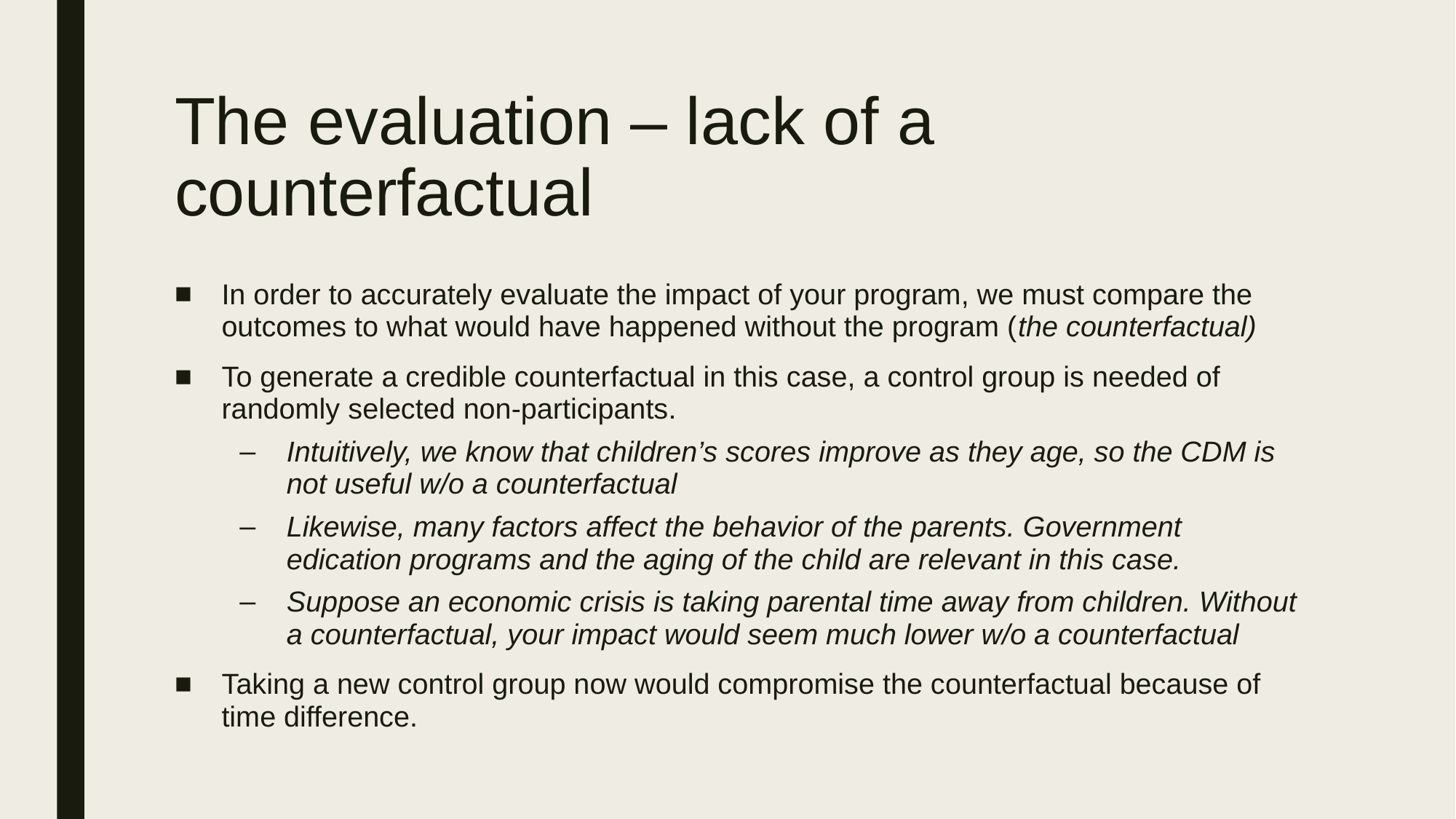

# The evaluation – lack of a counterfactual
In order to accurately evaluate the impact of your program, we must compare the outcomes to what would have happened without the program (the counterfactual)
To generate a credible counterfactual in this case, a control group is needed of randomly selected non-participants.
Intuitively, we know that children’s scores improve as they age, so the CDM is not useful w/o a counterfactual
Likewise, many factors affect the behavior of the parents. Government edication programs and the aging of the child are relevant in this case.
Suppose an economic crisis is taking parental time away from children. Without a counterfactual, your impact would seem much lower w/o a counterfactual
Taking a new control group now would compromise the counterfactual because of time difference.